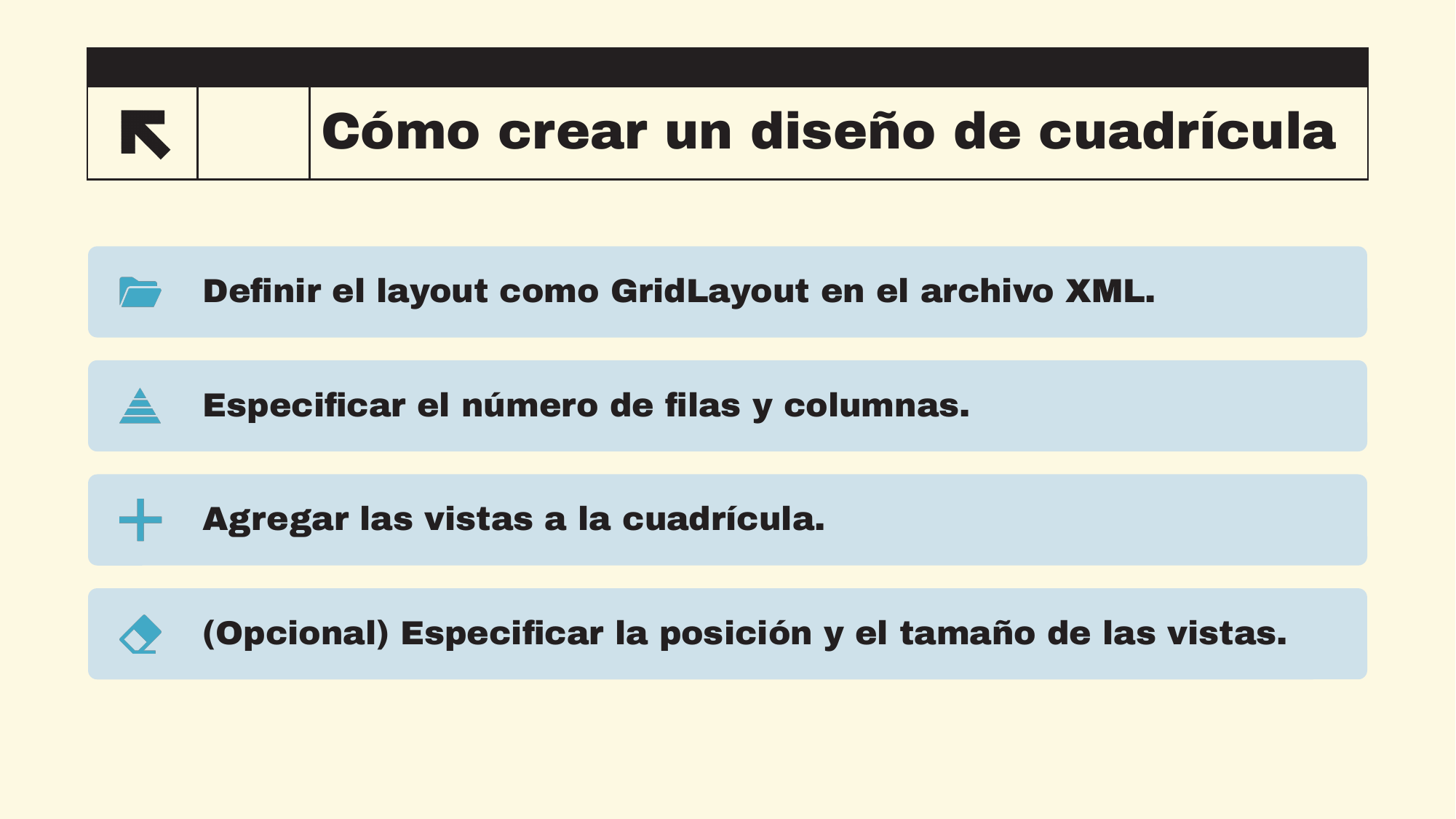

# Cómo crear un diseño de cuadrícula

6
Definir el layout como GridLayout en el archivo XML.
Especificar el número de filas y columnas.
Agregar las vistas a la cuadrícula.
(Opcional) Especificar la posición y el tamaño de las vistas.